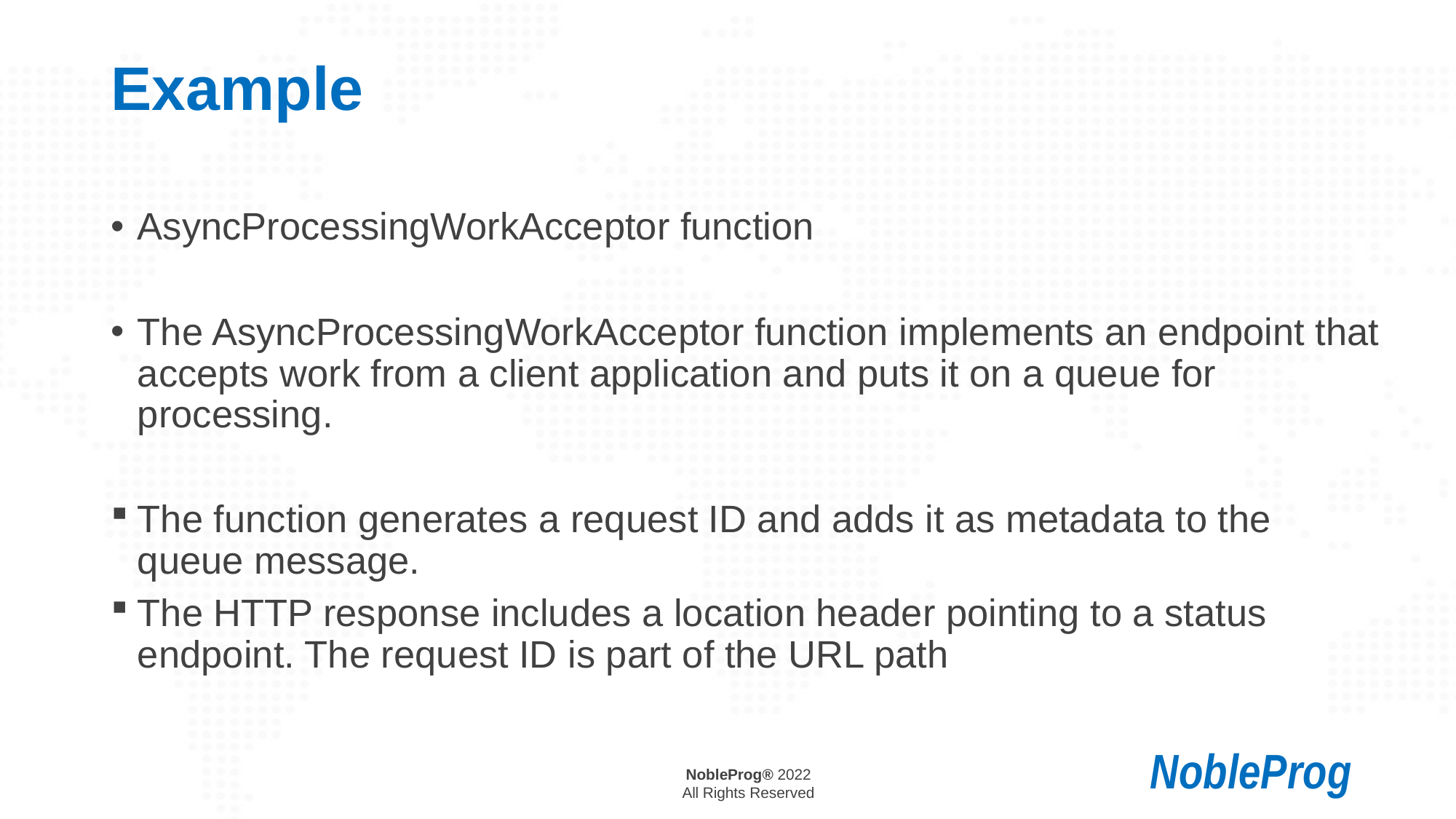

# Example
AsyncProcessingWorkAcceptor function

The AsyncProcessingWorkAcceptor function implements an endpoint that accepts work from a client application and puts it on a queue for processing.

The function generates a request ID and adds it as metadata to the queue message.
The HTTP response includes a location header pointing to a status endpoint. The request ID is part of the URL path